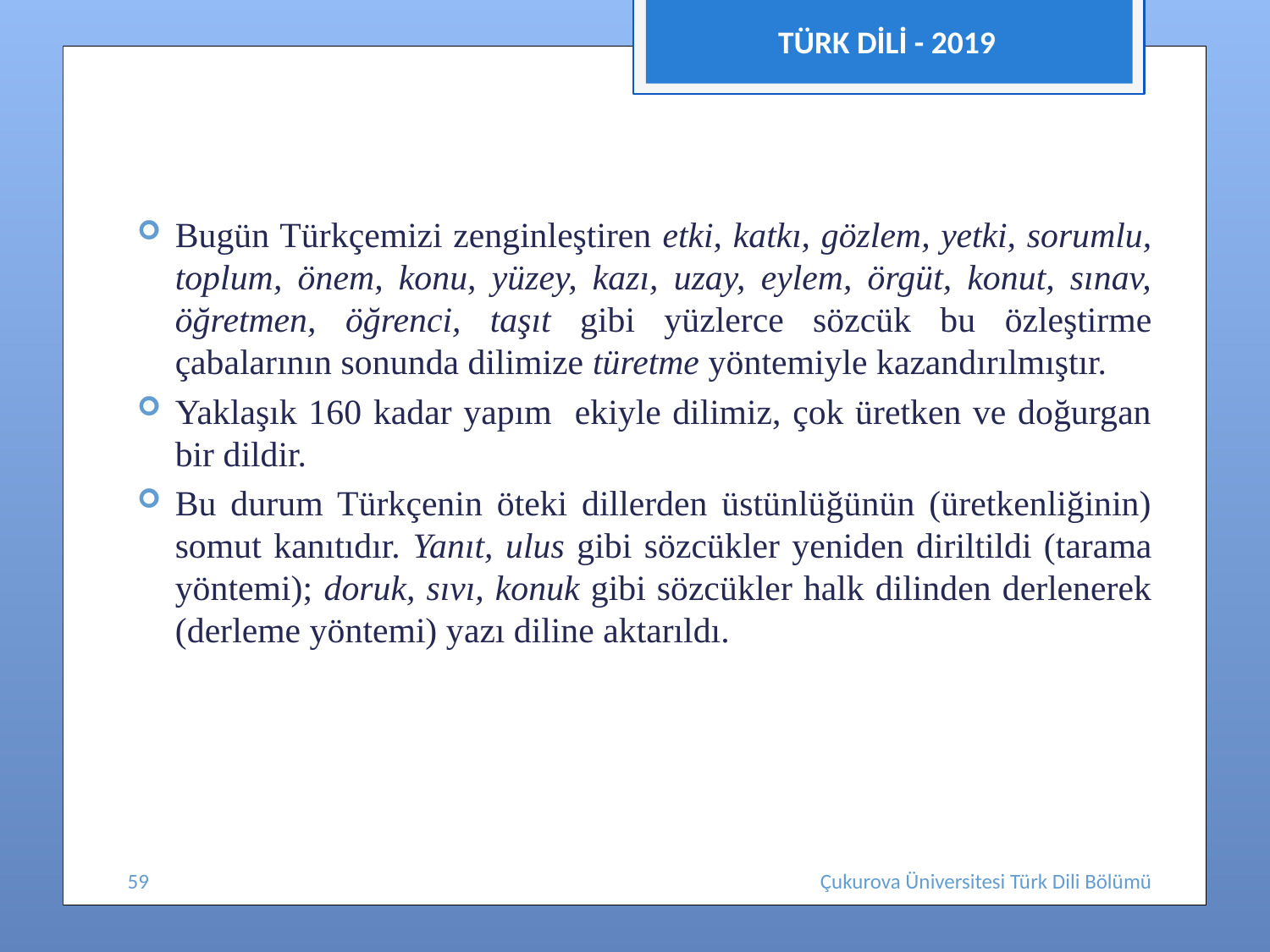

TÜRK DİLİ - 2019
#
Bugün Türkçemizi zenginleştiren etki, katkı, gözlem, yetki, sorumlu, toplum, önem, konu, yüzey, kazı, uzay, eylem, örgüt, konut, sınav, öğretmen, öğrenci, taşıt gibi yüzlerce sözcük bu özleştirme çabalarının sonunda dilimize türetme yöntemiyle kazandırılmıştır.
Yaklaşık 160 kadar yapım  ekiyle dilimiz, çok üretken ve doğurgan bir dildir.
Bu durum Türkçenin öteki dillerden üstünlüğünün (üretkenliğinin) somut kanıtıdır. Yanıt, ulus gibi sözcükler yeniden diriltildi (tarama yöntemi); doruk, sıvı, konuk gibi sözcükler halk dilinden derlenerek (derleme yöntemi) yazı diline aktarıldı.
59
Çukurova Üniversitesi Türk Dili Bölümü